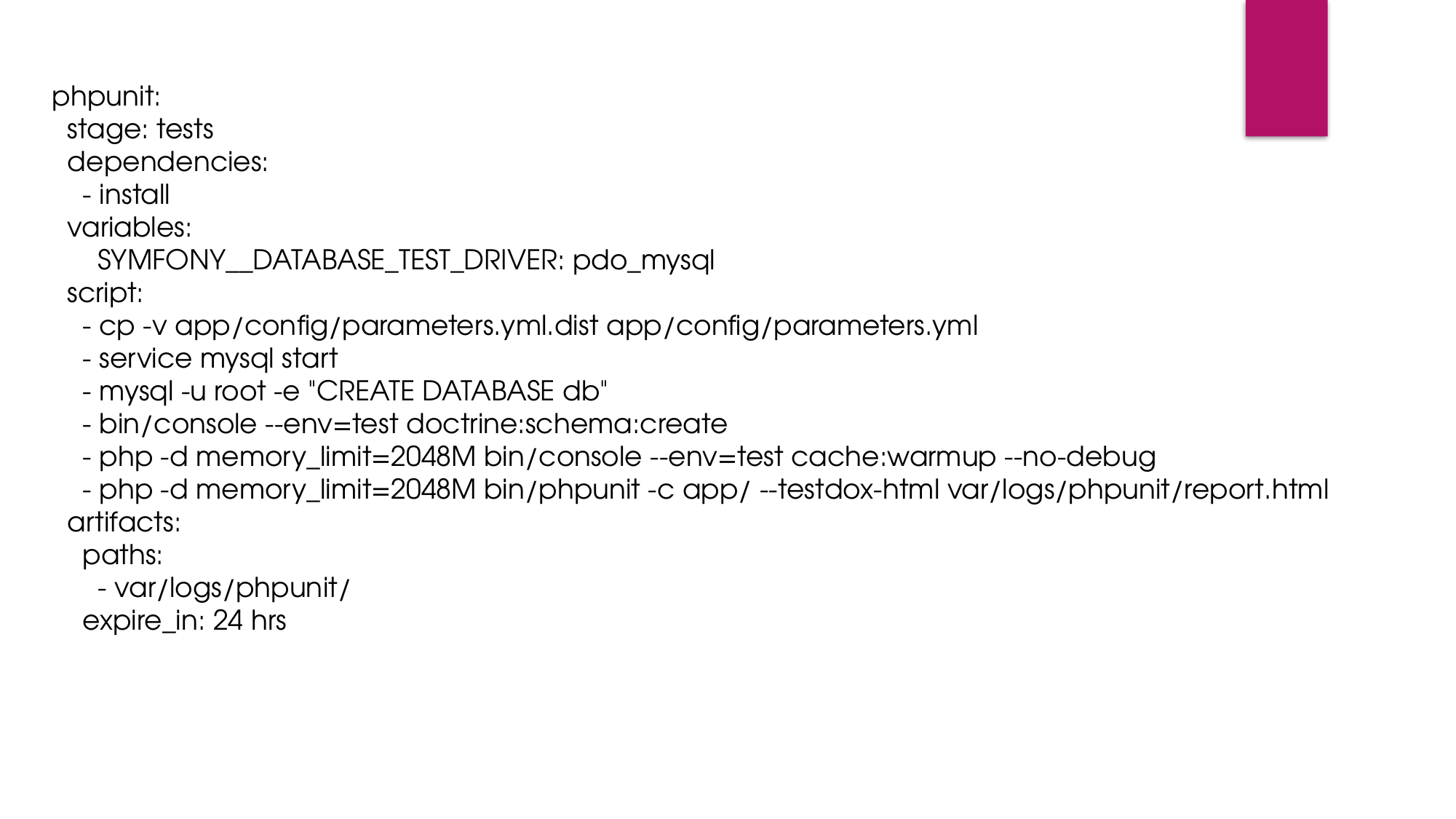

phpunit:
  stage: tests
  dependencies:
    - install
  variables:
      SYMFONY__DATABASE_TEST_DRIVER: pdo_mysql
  script:
    - cp -v app/config/parameters.yml.dist app/config/parameters.yml
    - service mysql start
    - mysql -u root -e "CREATE DATABASE db"
    - bin/console --env=test doctrine:schema:create
    - php -d memory_limit=2048M bin/console --env=test cache:warmup --no-debug
    - php -d memory_limit=2048M bin/phpunit -c app/ --testdox-html var/logs/phpunit/report.html
  artifacts:
    paths:
      - var/logs/phpunit/
    expire_in: 24 hrs